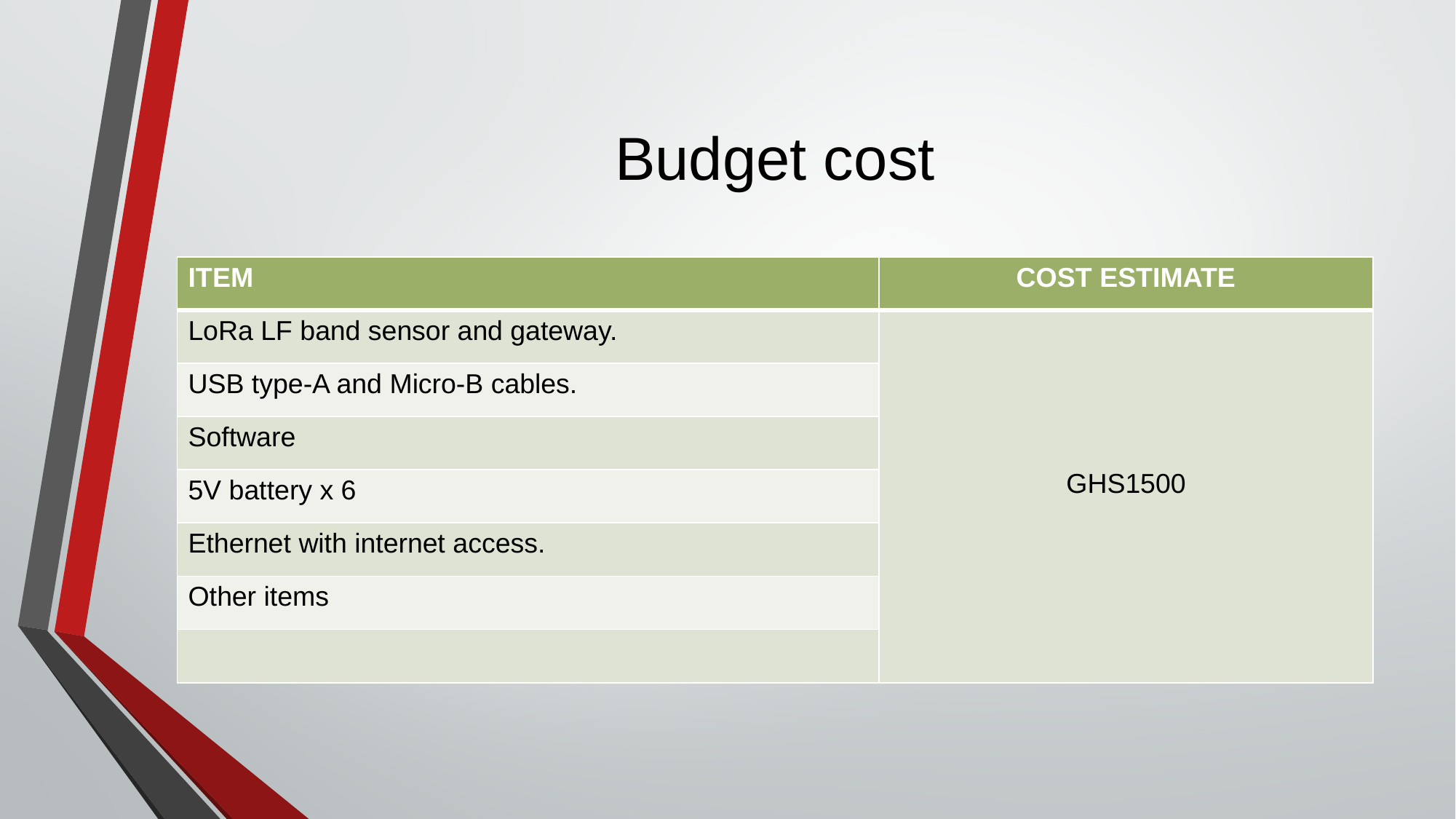

# Budget cost
| ITEM | COST ESTIMATE |
| --- | --- |
| LoRa LF band sensor and gateway. | GHS1500 |
| USB type-A and Micro-B cables. |  |
| Software |  |
| 5V battery x 6 |  |
| Ethernet with internet access. |  |
| Other items |  |
|  |  |